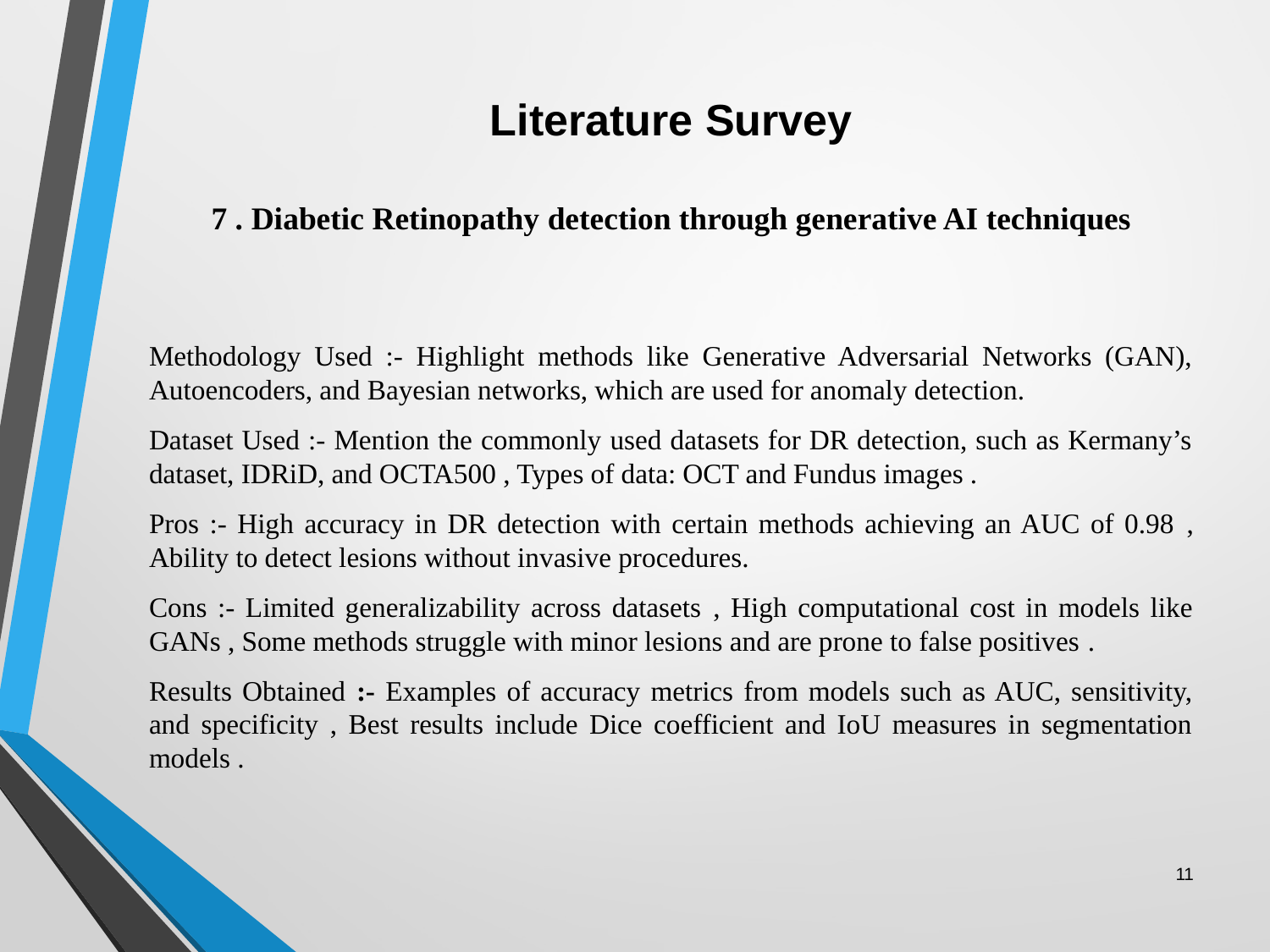

# Literature Survey 7 . Diabetic Retinopathy detection through generative AI techniques
Methodology Used :- Highlight methods like Generative Adversarial Networks (GAN), Autoencoders, and Bayesian networks, which are used for anomaly detection.
Dataset Used :- Mention the commonly used datasets for DR detection, such as Kermany’s dataset, IDRiD, and OCTA500 , Types of data: OCT and Fundus images .
Pros :- High accuracy in DR detection with certain methods achieving an AUC of 0.98​ , Ability to detect lesions without invasive procedures.
Cons :- Limited generalizability across datasets​ , High computational cost in models like GANs , Some methods struggle with minor lesions and are prone to false positives​ .
Results Obtained :- Examples of accuracy metrics from models such as AUC, sensitivity, and specificity​ , Best results include Dice coefficient and IoU measures in segmentation models .
11